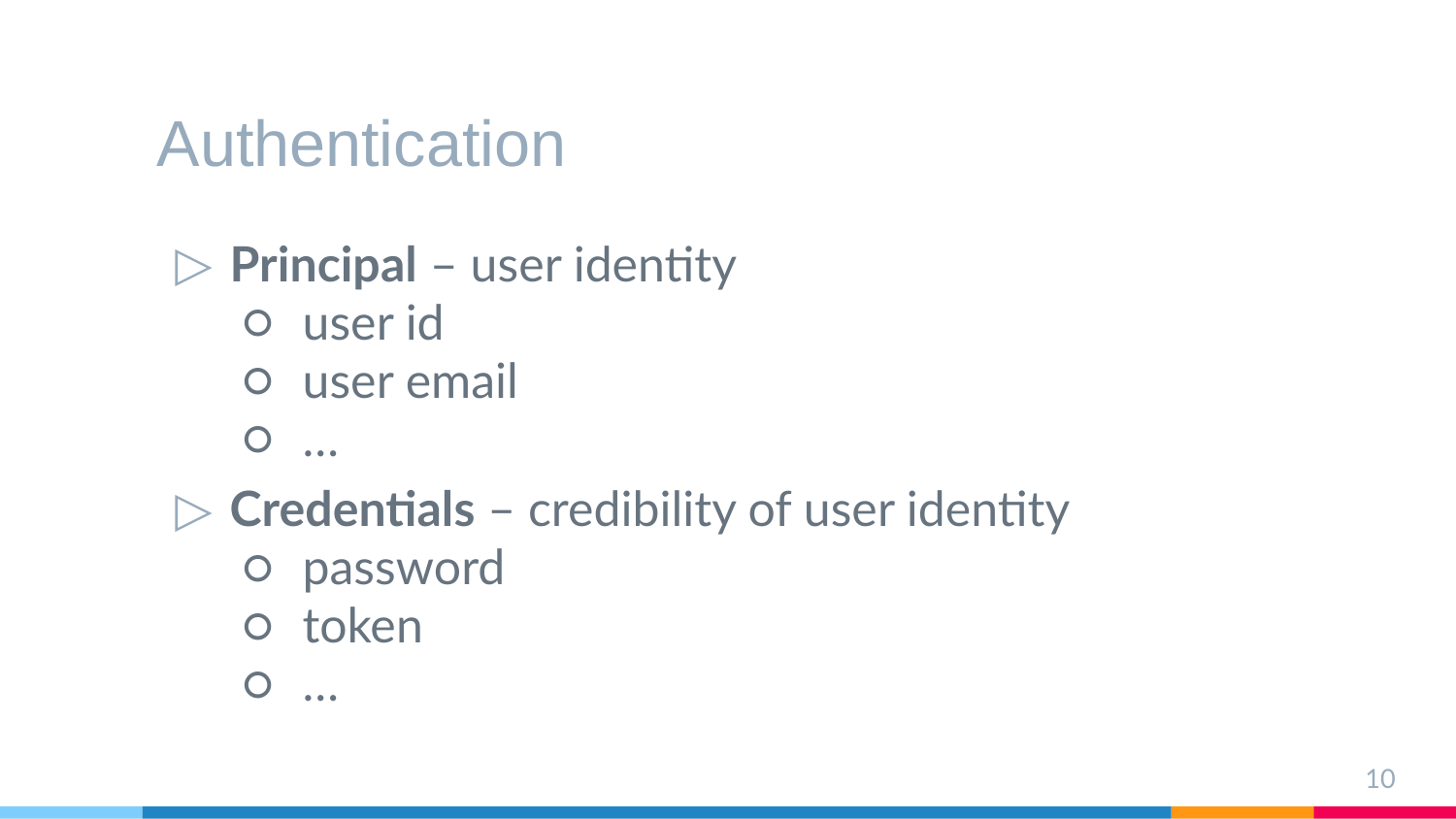

# Authentication
Principal – user identity
user id
user email
…
Credentials – credibility of user identity
password
token
…
10